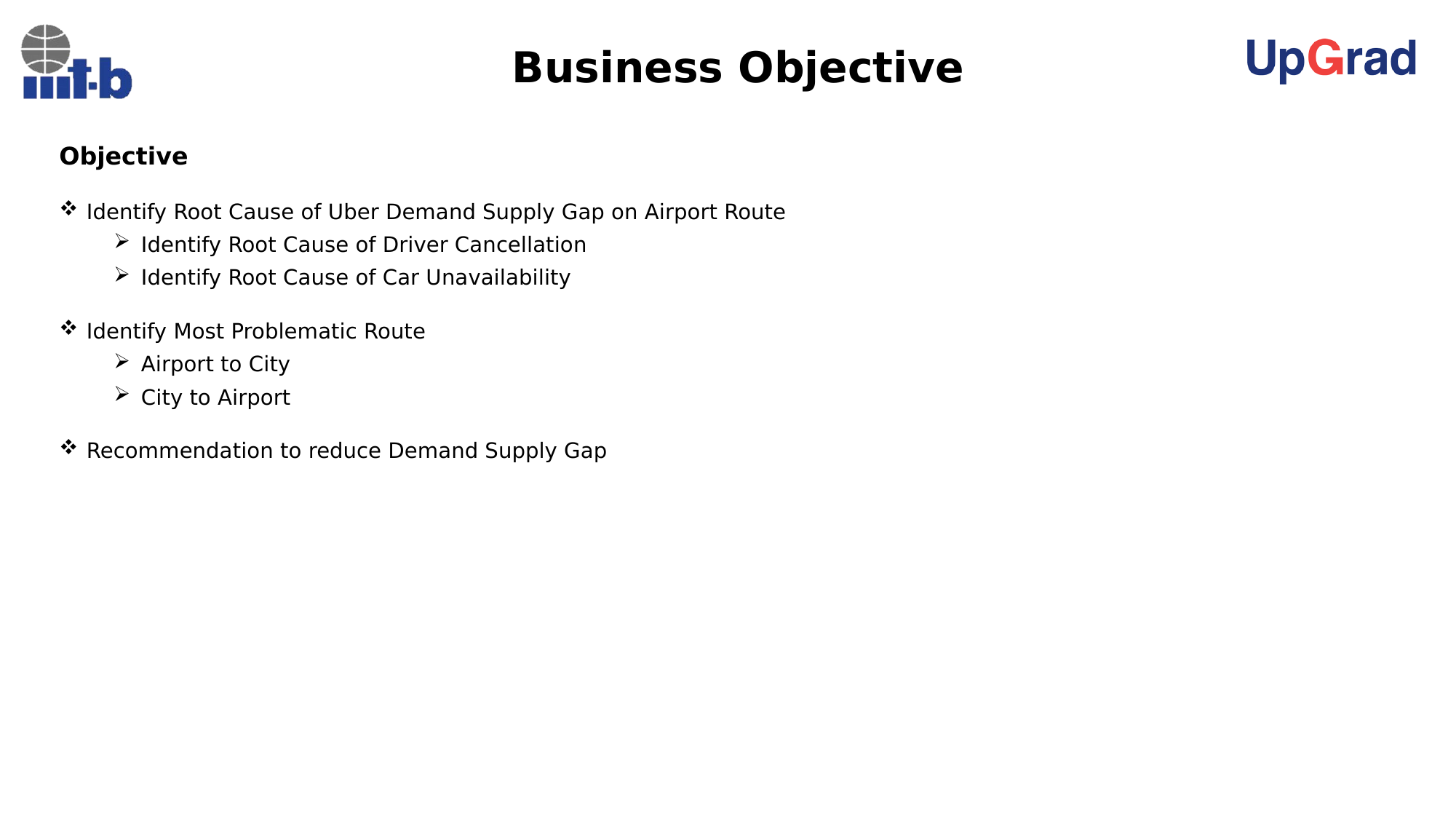

# Business Objective
Objective
Identify Root Cause of Uber Demand Supply Gap on Airport Route
Identify Root Cause of Driver Cancellation
Identify Root Cause of Car Unavailability
Identify Most Problematic Route
Airport to City
City to Airport
Recommendation to reduce Demand Supply Gap